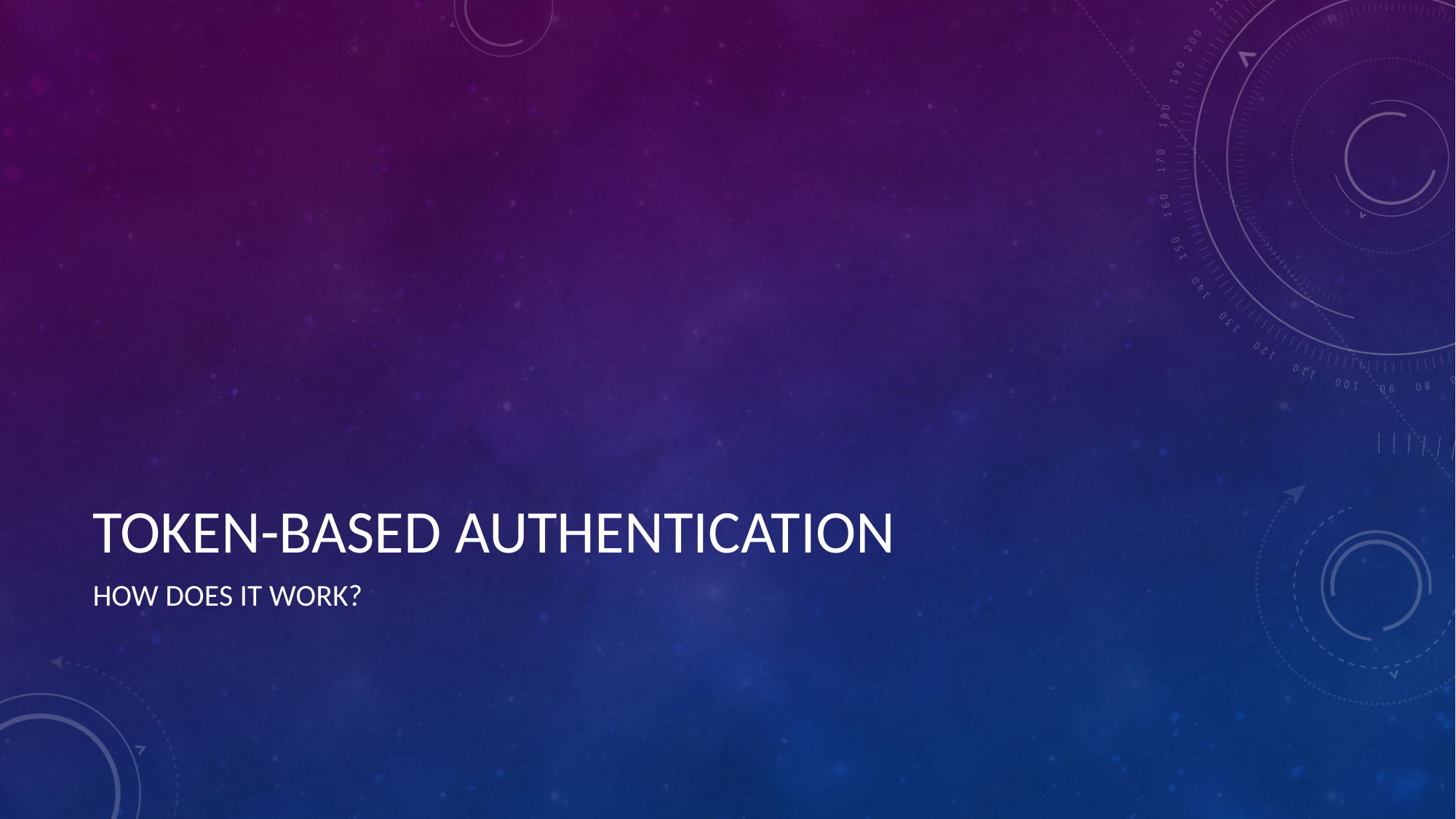

# Token-based authentication
How does it work?